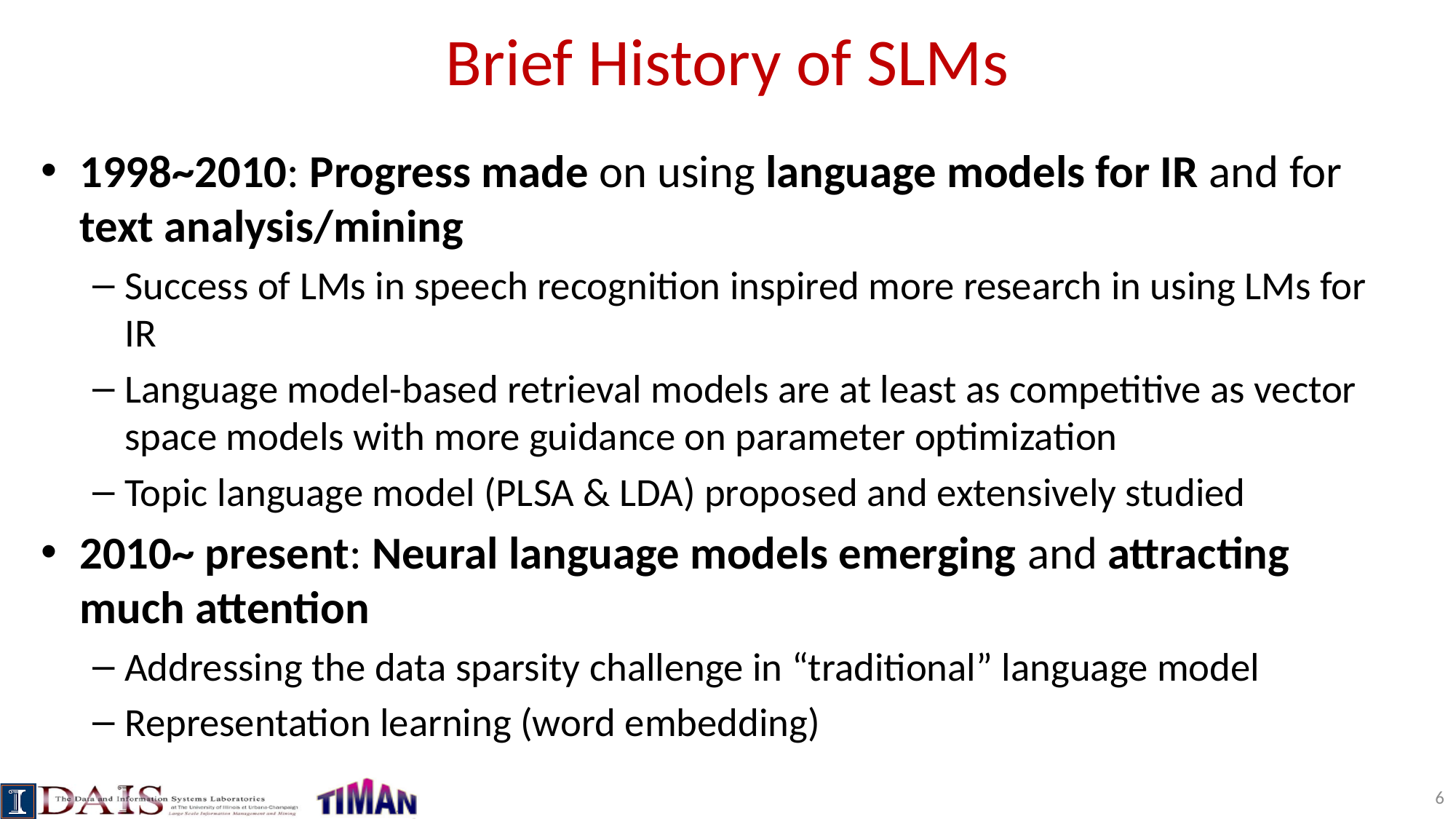

# Brief History of SLMs
1998~2010: Progress made on using language models for IR and for text analysis/mining
Success of LMs in speech recognition inspired more research in using LMs for IR
Language model-based retrieval models are at least as competitive as vector space models with more guidance on parameter optimization
Topic language model (PLSA & LDA) proposed and extensively studied
2010~ present: Neural language models emerging and attracting much attention
Addressing the data sparsity challenge in “traditional” language model
Representation learning (word embedding)
6